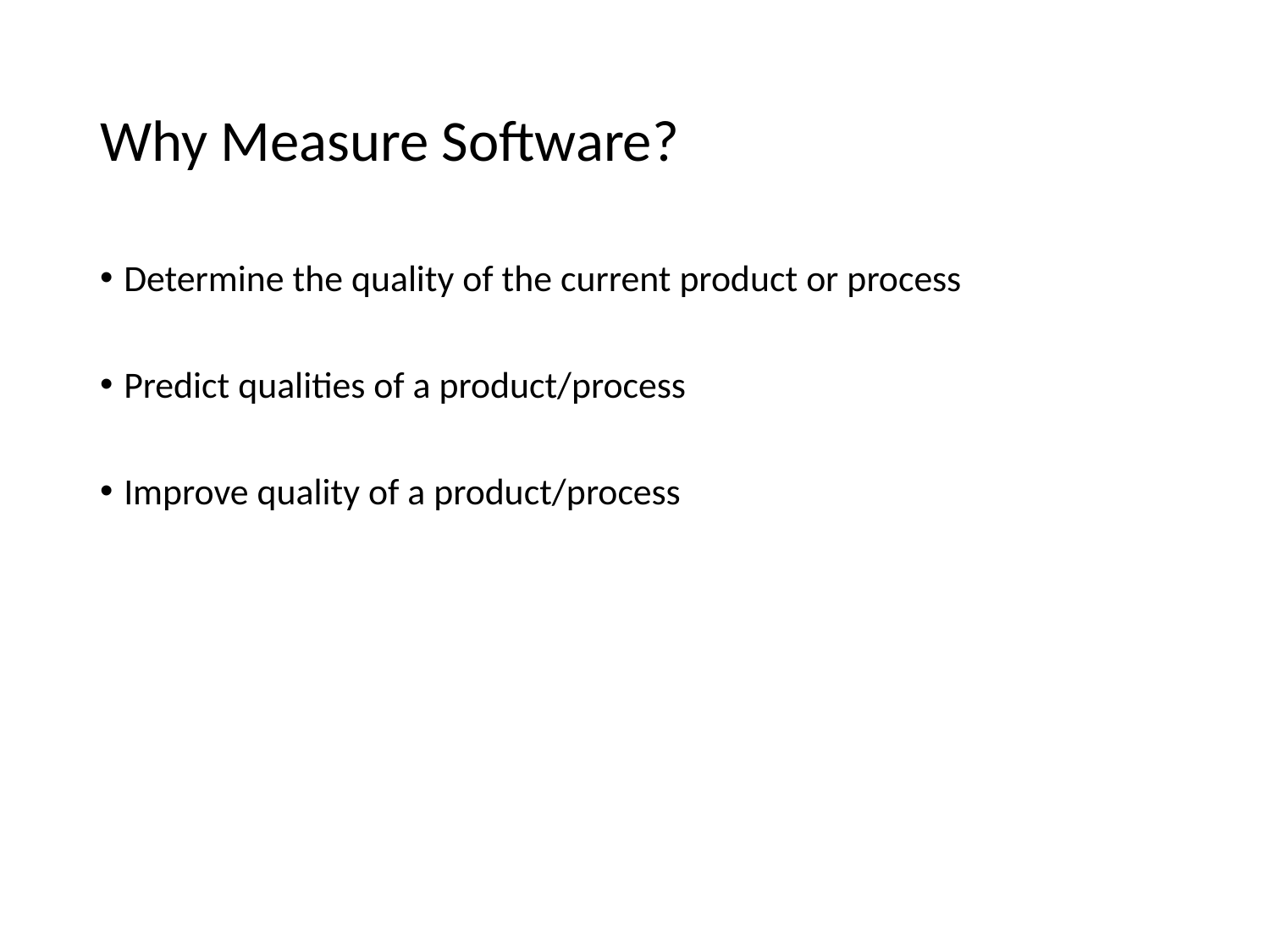

# Why Measure Software?
Determine the quality of the current product or process

Predict qualities of a product/process

Improve quality of a product/process